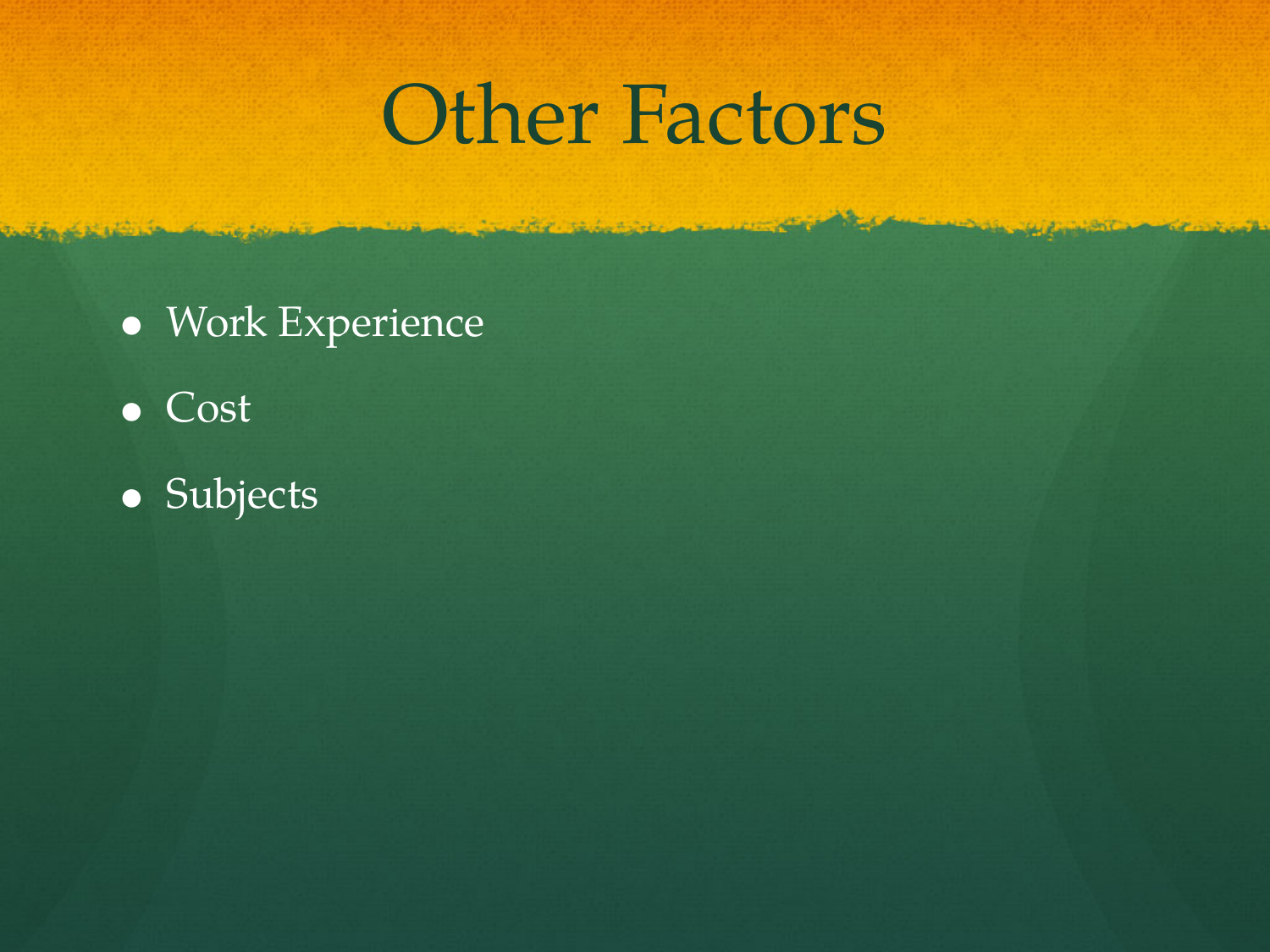

# Other Factors
Work Experience
Cost
Subjects